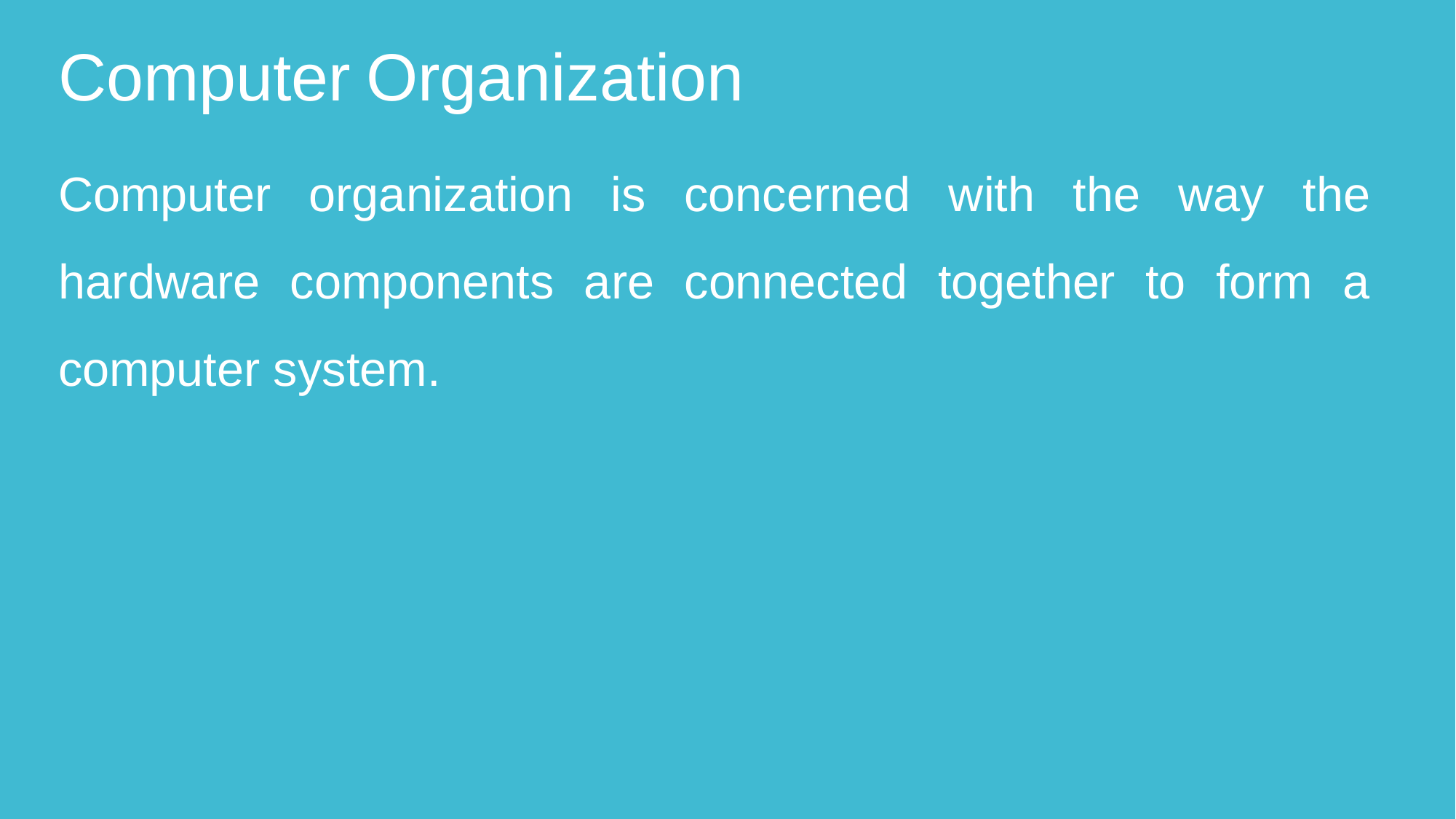

# Computer Organization
Computer organization is concerned with the way the hardware components are connected together to form a computer system.